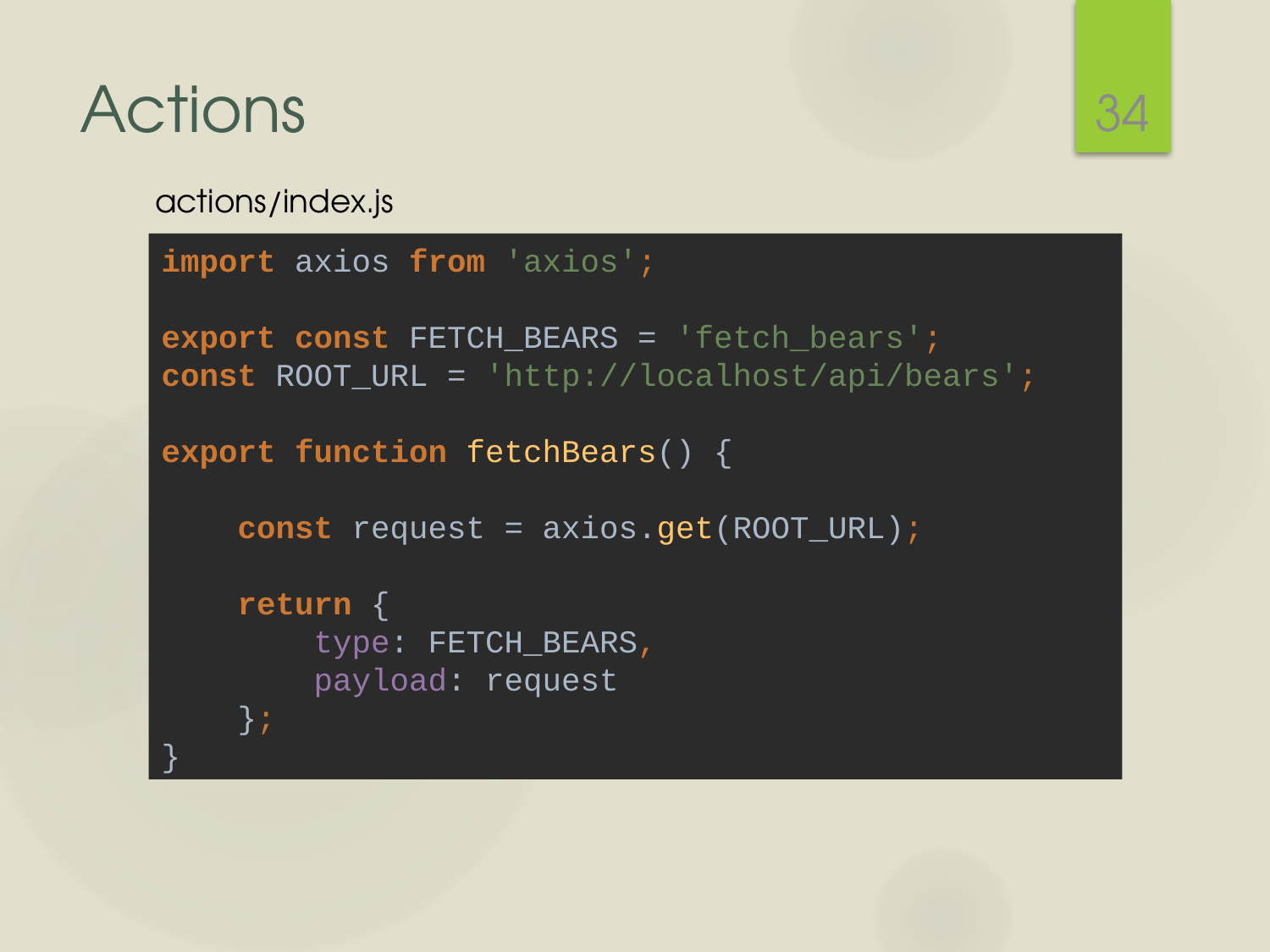

34
# Actions
actions/index.js
import axios from 'axios';
export const FETCH_BEARS = 'fetch_bears';
const ROOT_URL = 'http://localhost/api/bears';
export function fetchBears() {
    const request = axios.get(ROOT_URL);
    return {
        type: FETCH_BEARS,
        payload: request
    };
}